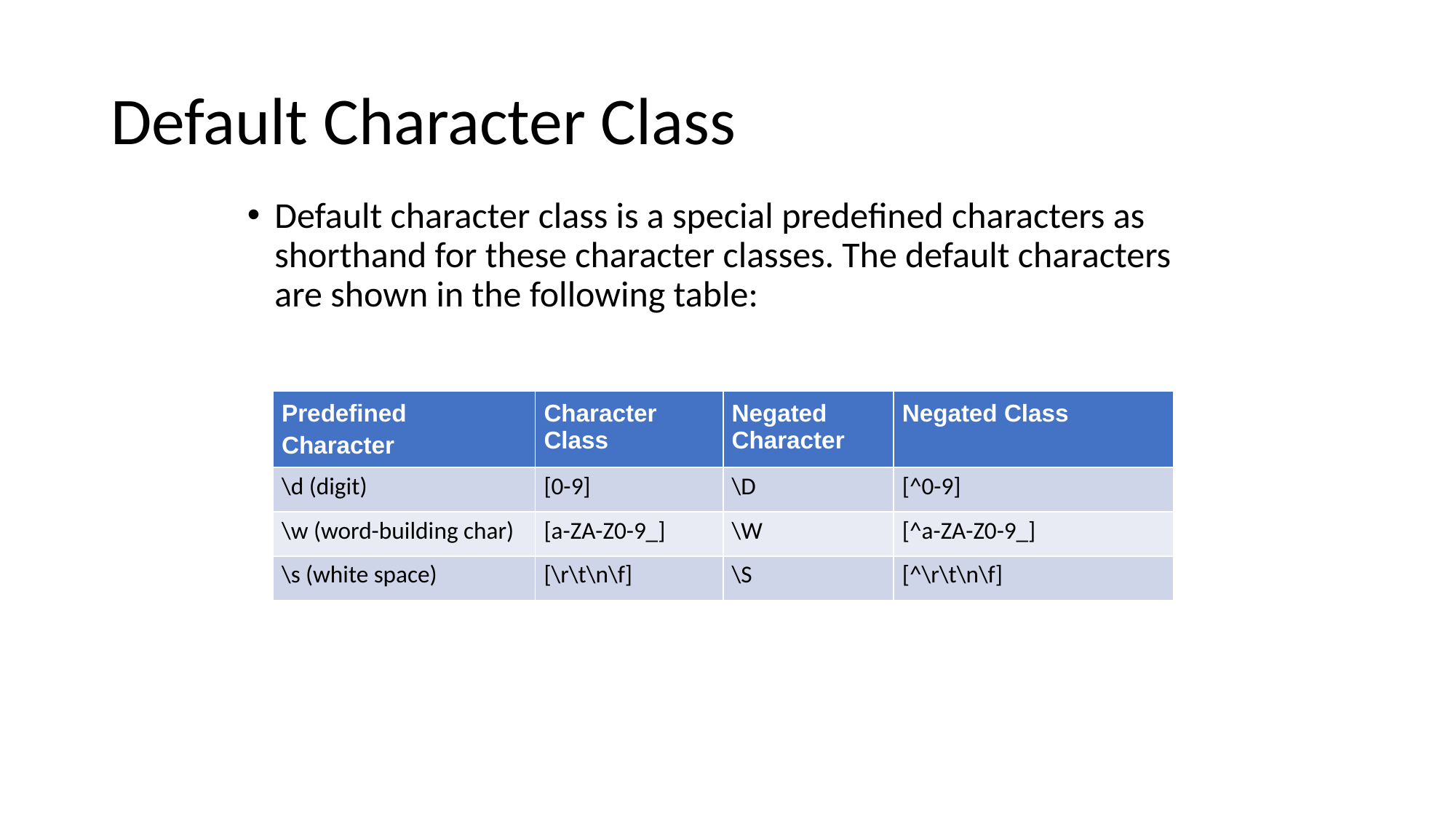

# Default Character Class
Default character class is a special predefined characters as shorthand for these character classes. The default characters are shown in the following table:
| Predefined Character | Character Class | Negated Character | Negated Class |
| --- | --- | --- | --- |
| \d (digit) | [0-9] | \D | [^0-9] |
| \w (word-building char) | [a-ZA-Z0-9\_] | \W | [^a-ZA-Z0-9\_] |
| \s (white space) | [\r\t\n\f] | \S | [^\r\t\n\f] |